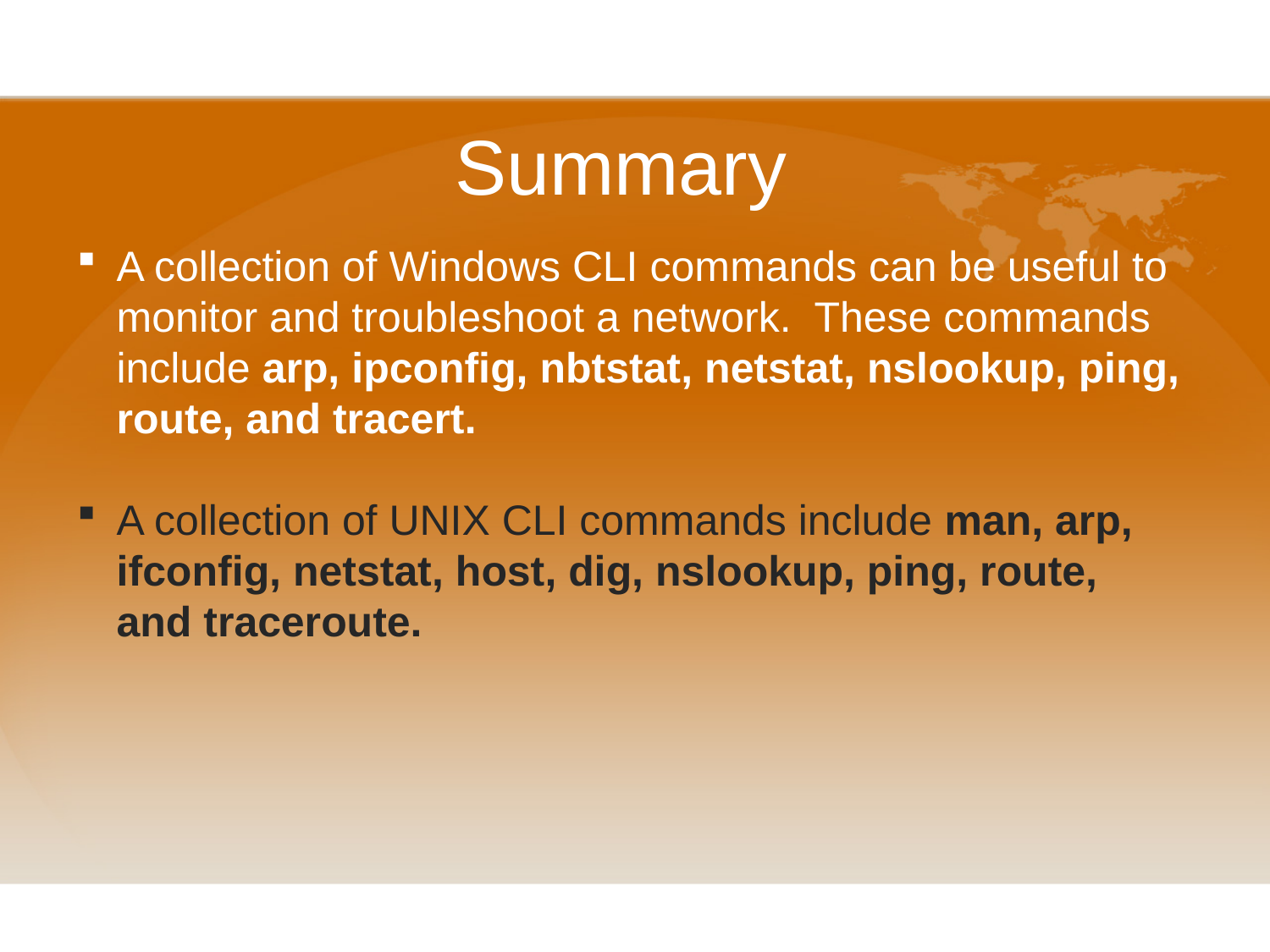

# Summary
A collection of Windows CLI commands can be useful to monitor and troubleshoot a network.  These commands include arp, ipconfig, nbtstat, netstat, nslookup, ping, route, and tracert.

A collection of UNIX CLI commands include man, arp, ifconfig, netstat, host, dig, nslookup, ping, route, and traceroute.